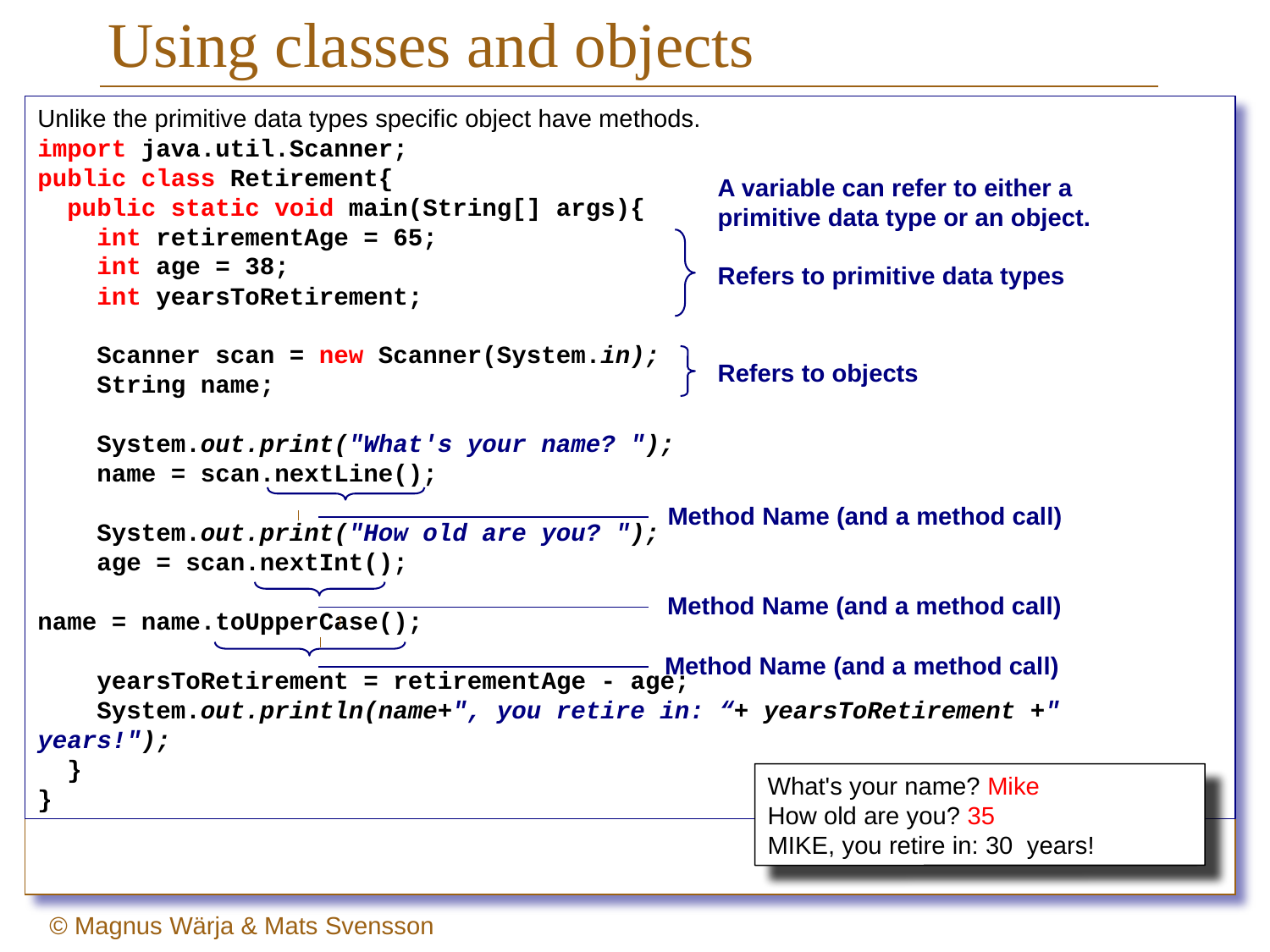

# Using classes and objects
Unlike the primitive data types specific object have methods.
import java.util.Scanner;
public class Retirement{
  public static void main(String[] args){
    int retirementAge = 65;
    int age = 38;
    int yearsToRetirement;

    Scanner scan = new Scanner(System.in);
    String name;

    System.out.print("What's your name? ");
    name = scan.nextLine();

    System.out.print("How old are you? ");
    age = scan.nextInt();

name = name.toUpperCase();

    yearsToRetirement = retirementAge - age;
    System.out.println(name+", you retire in: “+ yearsToRetirement +"  years!");
  }
}
A variable can refer to either a primitive data type or an object.

Refers to primitive data types

Refers to objects

Method Name (and a method call)

Method Name (and a method call)
Method Name (and a method call)
What's your name? Mike
How old are you? 35
MIKE, you retire in: 30  years!